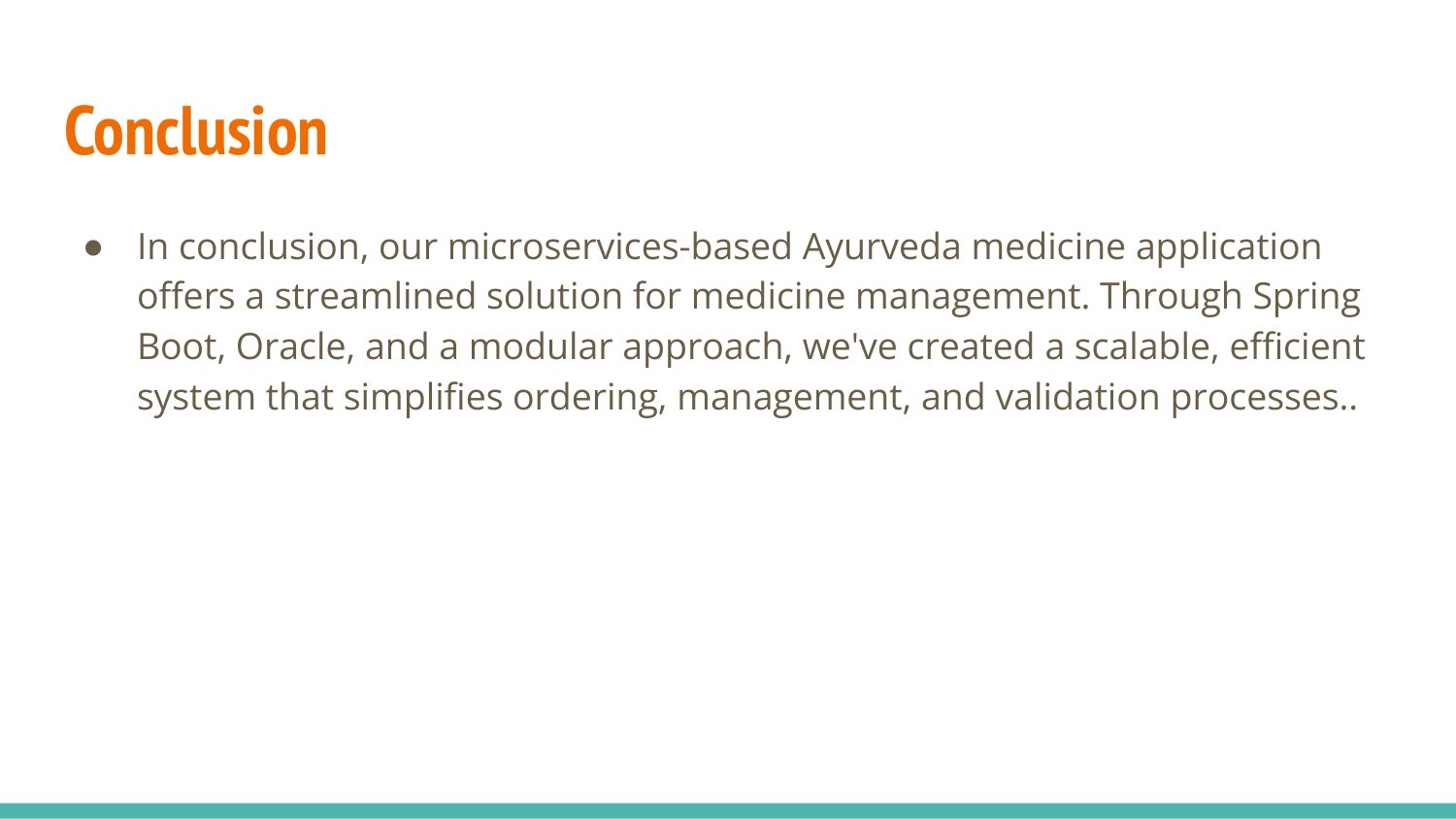

# Conclusion
In conclusion, our microservices-based Ayurveda medicine application offers a streamlined solution for medicine management. Through Spring Boot, Oracle, and a modular approach, we've created a scalable, efficient system that simplifies ordering, management, and validation processes..